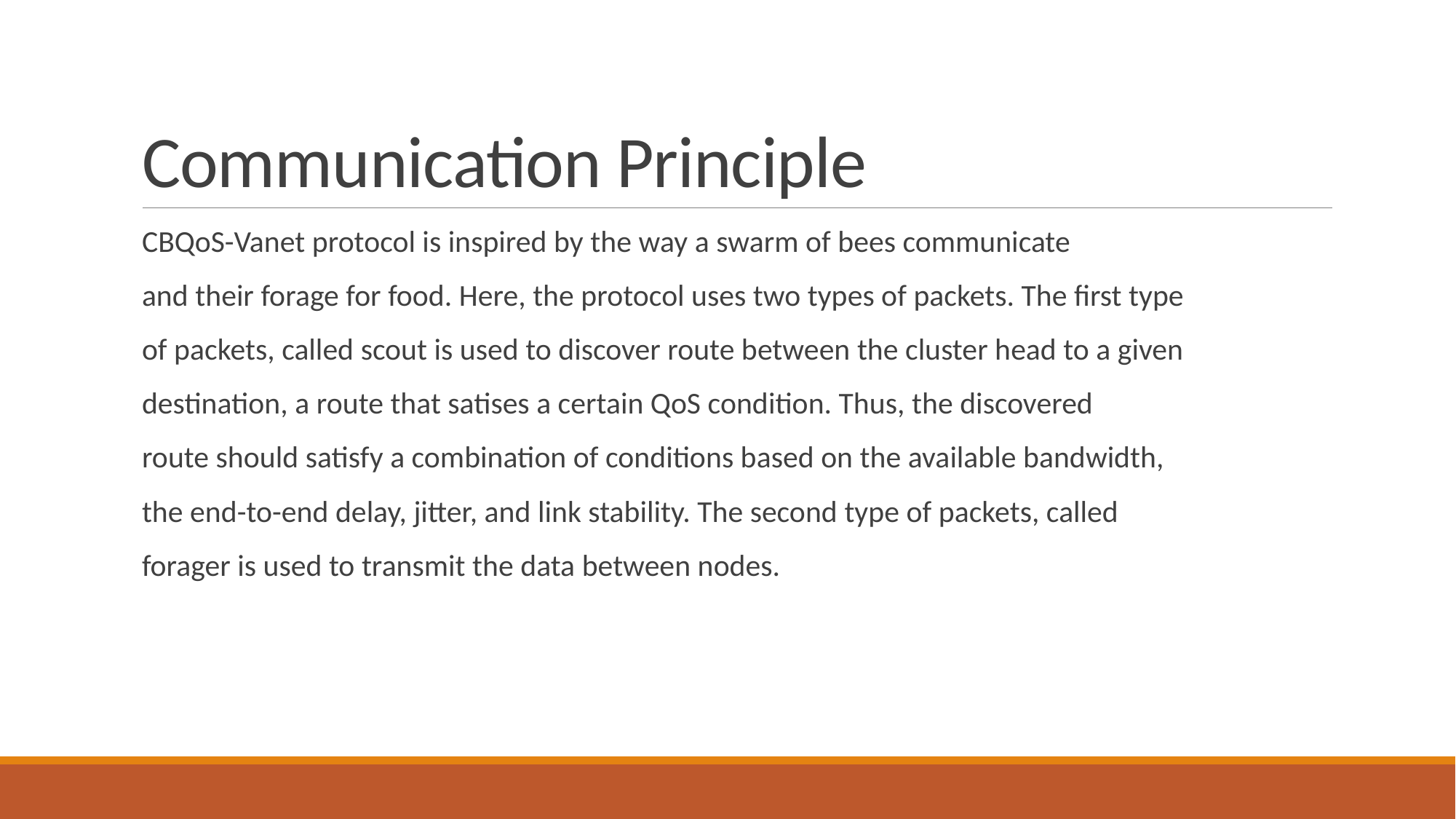

# Communication Principle
CBQoS-Vanet protocol is inspired by the way a swarm of bees communicate
and their forage for food. Here, the protocol uses two types of packets. The first type
of packets, called scout is used to discover route between the cluster head to a given
destination, a route that satises a certain QoS condition. Thus, the discovered
route should satisfy a combination of conditions based on the available bandwidth,
the end-to-end delay, jitter, and link stability. The second type of packets, called
forager is used to transmit the data between nodes.